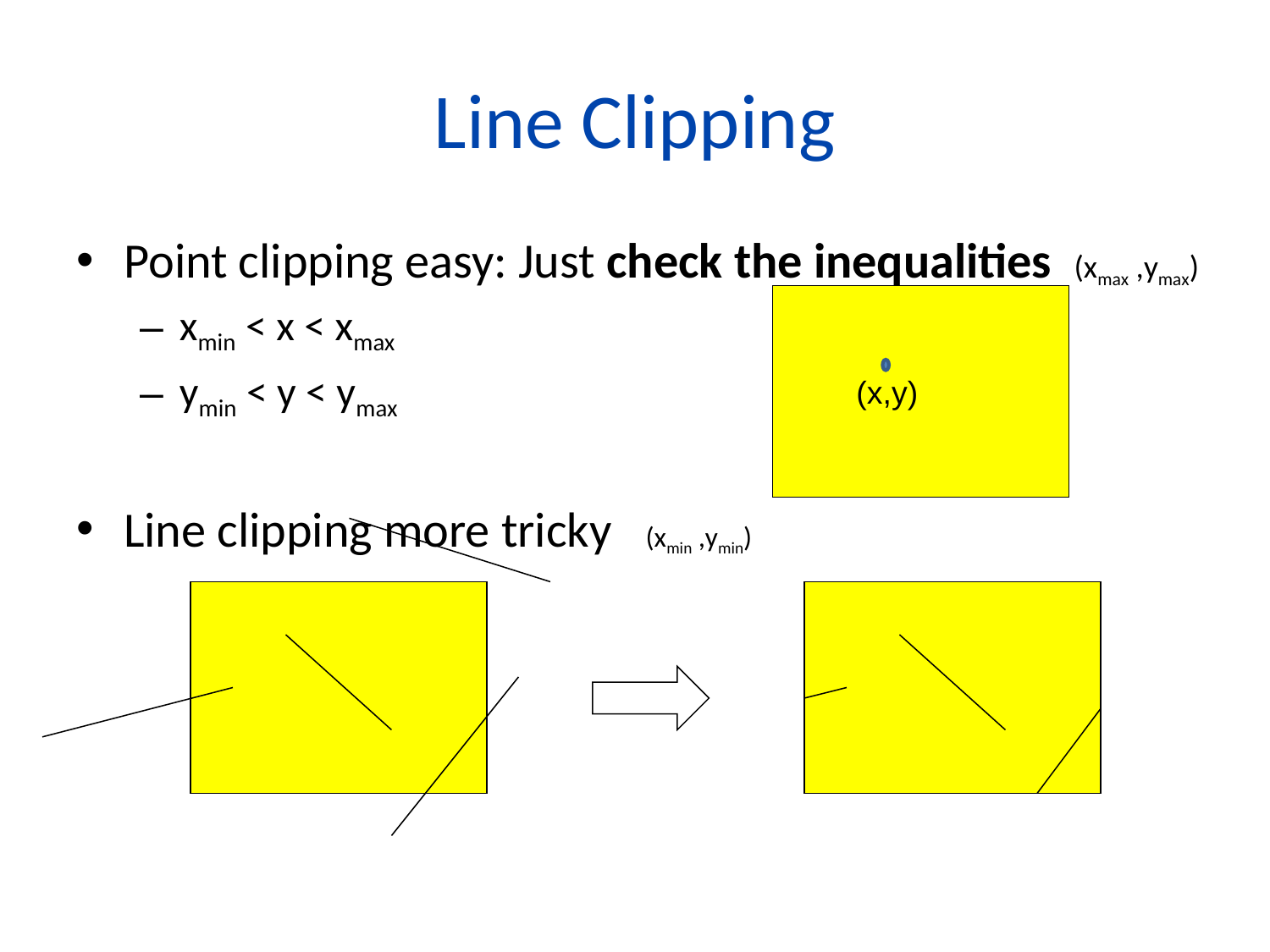

# Line Clipping
Point clipping easy: Just check the inequalities  (xmax ,ymax)
xmin < x < xmax
ymin < y < ymax

Line clipping more tricky   (xmin ,ymin)
        (x,y)